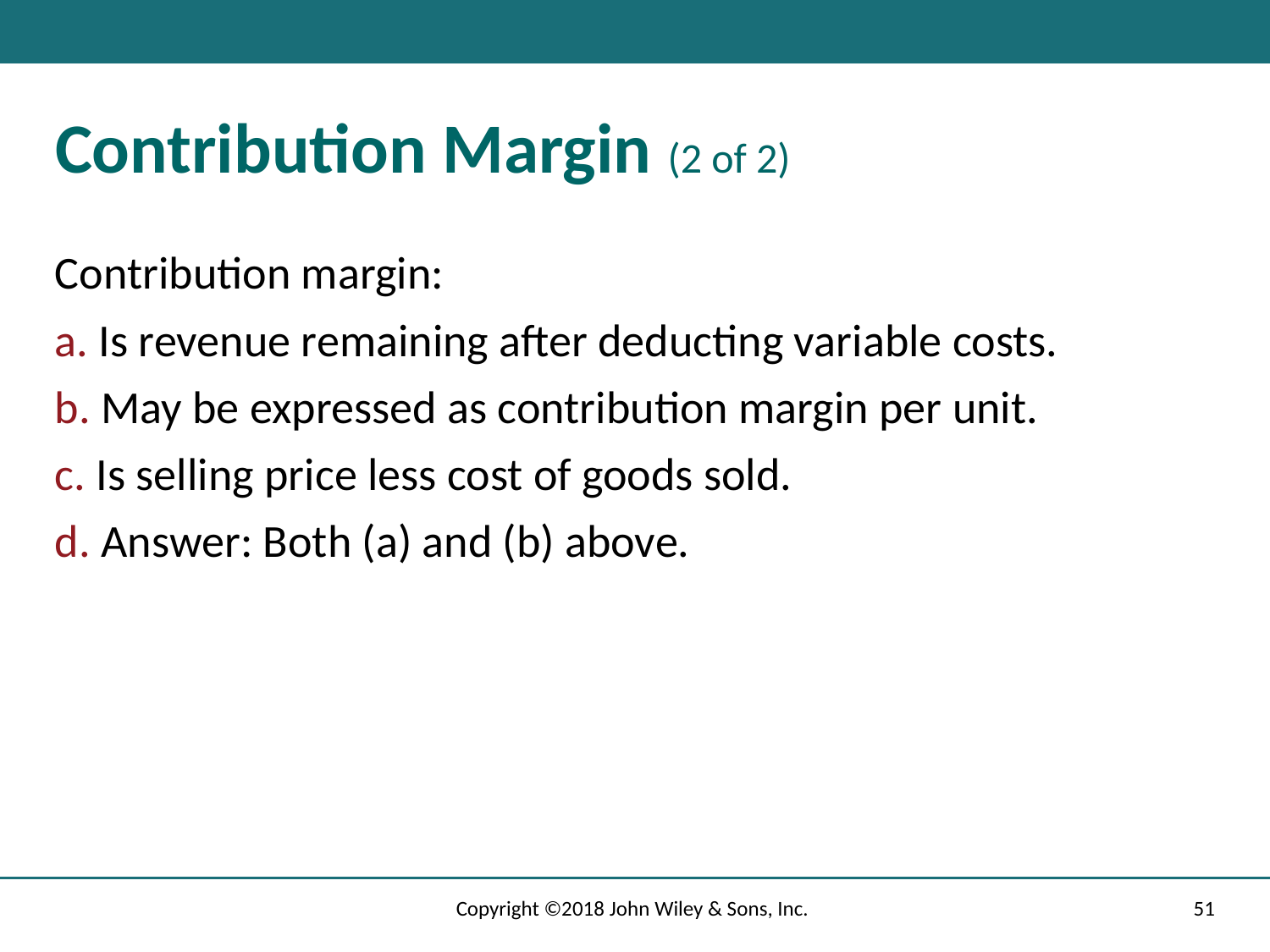

# Contribution Margin (2 of 2)
Contribution margin:
a. Is revenue remaining after deducting variable costs.
b. May be expressed as contribution margin per unit.
c. Is selling price less cost of goods sold.
d. Answer: Both (a) and (b) above.
Copyright ©2018 John Wiley & Sons, Inc.
51